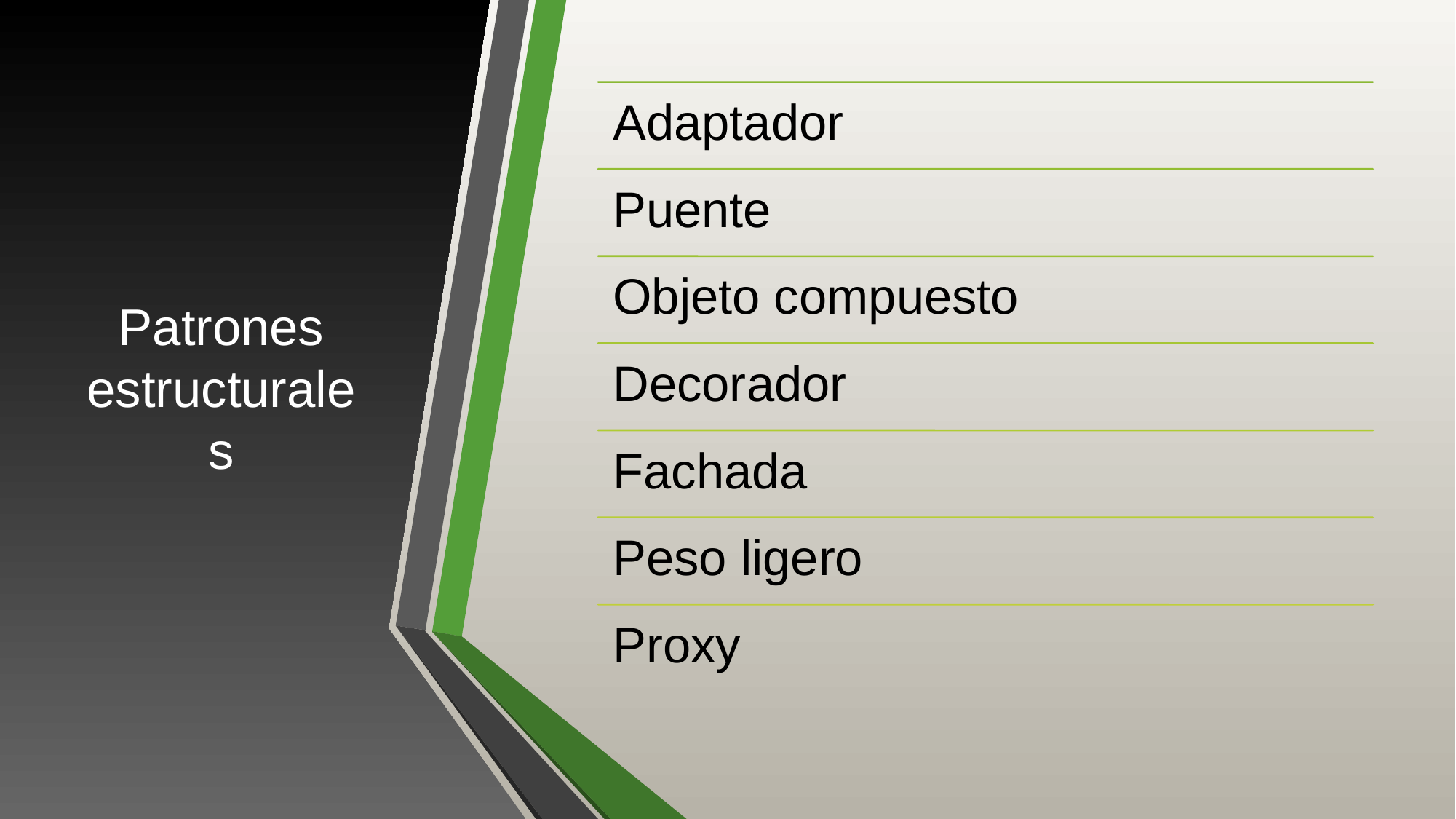

# Patrones estructurales
Adaptador
Puente
Objeto compuesto
Decorador
Fachada
Peso ligero
Proxy